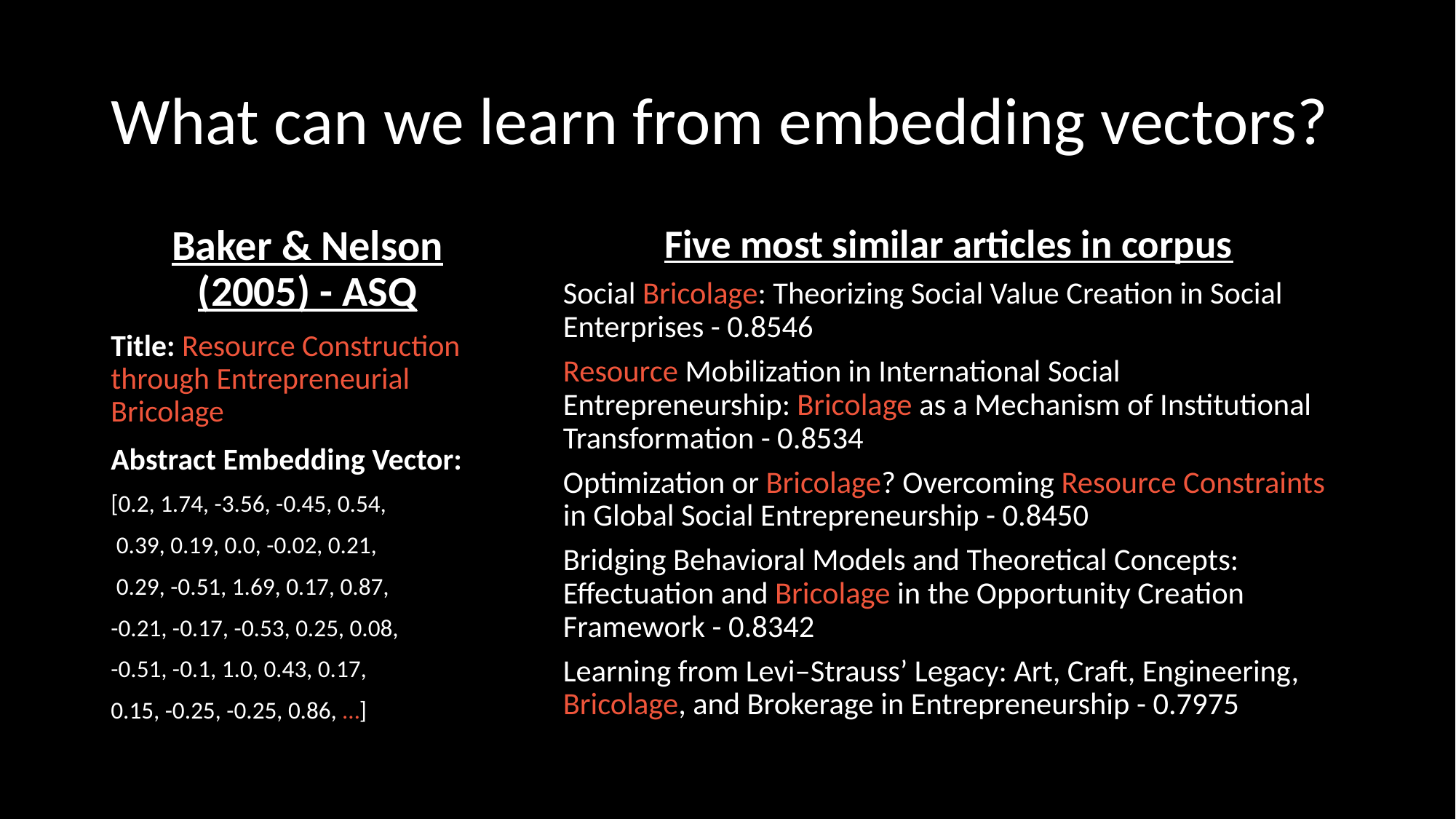

# What can we learn from embedding vectors?
Baker & Nelson (2005) - ASQ
Title: Resource Construction through Entrepreneurial Bricolage
Abstract Embedding Vector:
[0.2, 1.74, -3.56, -0.45, 0.54,
 0.39, 0.19, 0.0, -0.02, 0.21,
 0.29, -0.51, 1.69, 0.17, 0.87,
-0.21, -0.17, -0.53, 0.25, 0.08,
-0.51, -0.1, 1.0, 0.43, 0.17,
0.15, -0.25, -0.25, 0.86, …]
Five most similar articles in corpus
Social Bricolage: Theorizing Social Value Creation in Social Enterprises - 0.8546
Resource Mobilization in International Social Entrepreneurship: Bricolage as a Mechanism of Institutional Transformation - 0.8534
Optimization or Bricolage? Overcoming Resource Constraints in Global Social Entrepreneurship - 0.8450
Bridging Behavioral Models and Theoretical Concepts: Effectuation and Bricolage in the Opportunity Creation Framework - 0.8342
Learning from Levi–Strauss’ Legacy: Art, Craft, Engineering, Bricolage, and Brokerage in Entrepreneurship - 0.7975